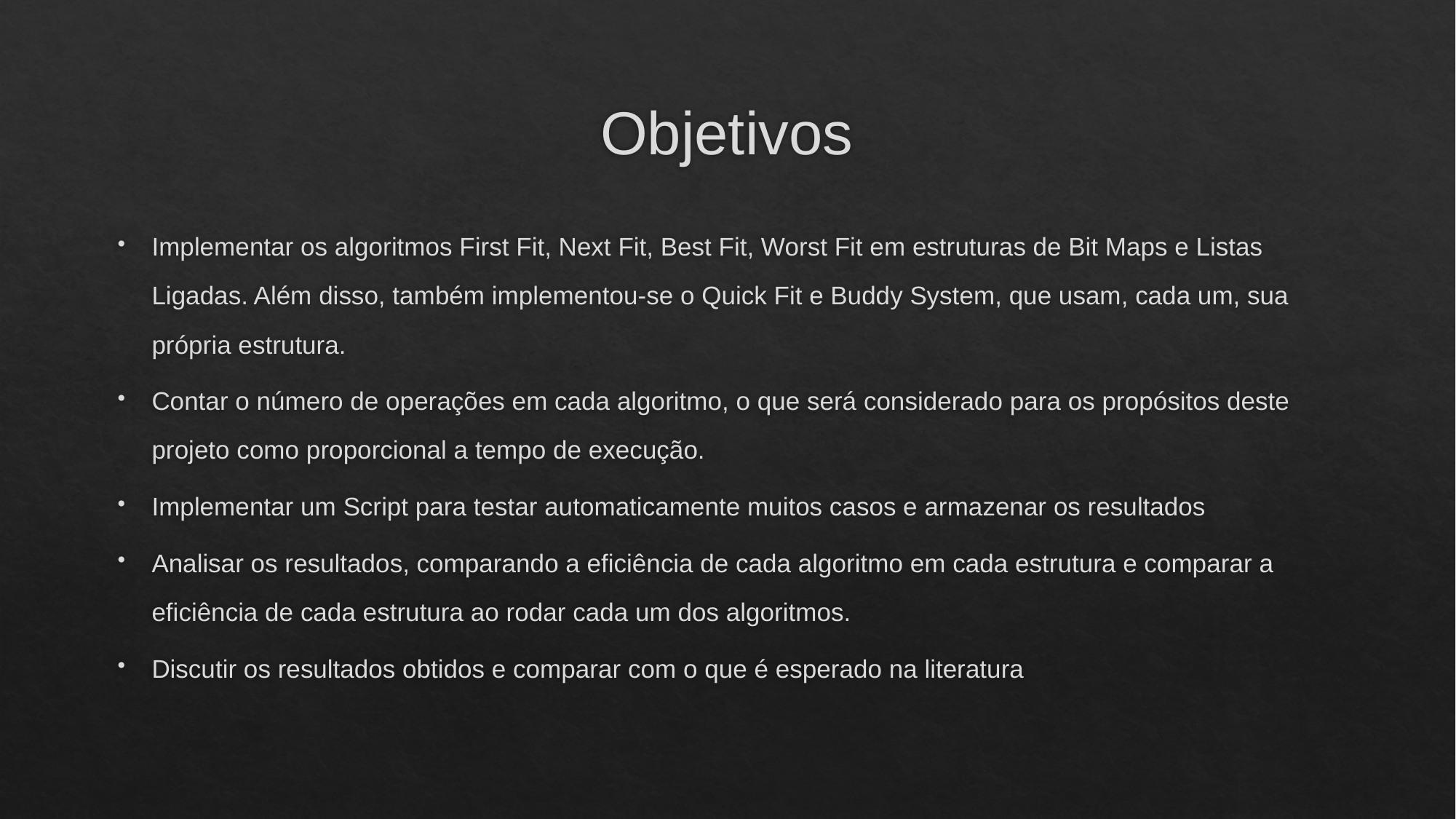

# Objetivos
Implementar os algoritmos First Fit, Next Fit, Best Fit, Worst Fit em estruturas de Bit Maps e Listas Ligadas. Além disso, também implementou-se o Quick Fit e Buddy System, que usam, cada um, sua própria estrutura.
Contar o número de operações em cada algoritmo, o que será considerado para os propósitos deste projeto como proporcional a tempo de execução.
Implementar um Script para testar automaticamente muitos casos e armazenar os resultados
Analisar os resultados, comparando a eficiência de cada algoritmo em cada estrutura e comparar a eficiência de cada estrutura ao rodar cada um dos algoritmos.
Discutir os resultados obtidos e comparar com o que é esperado na literatura